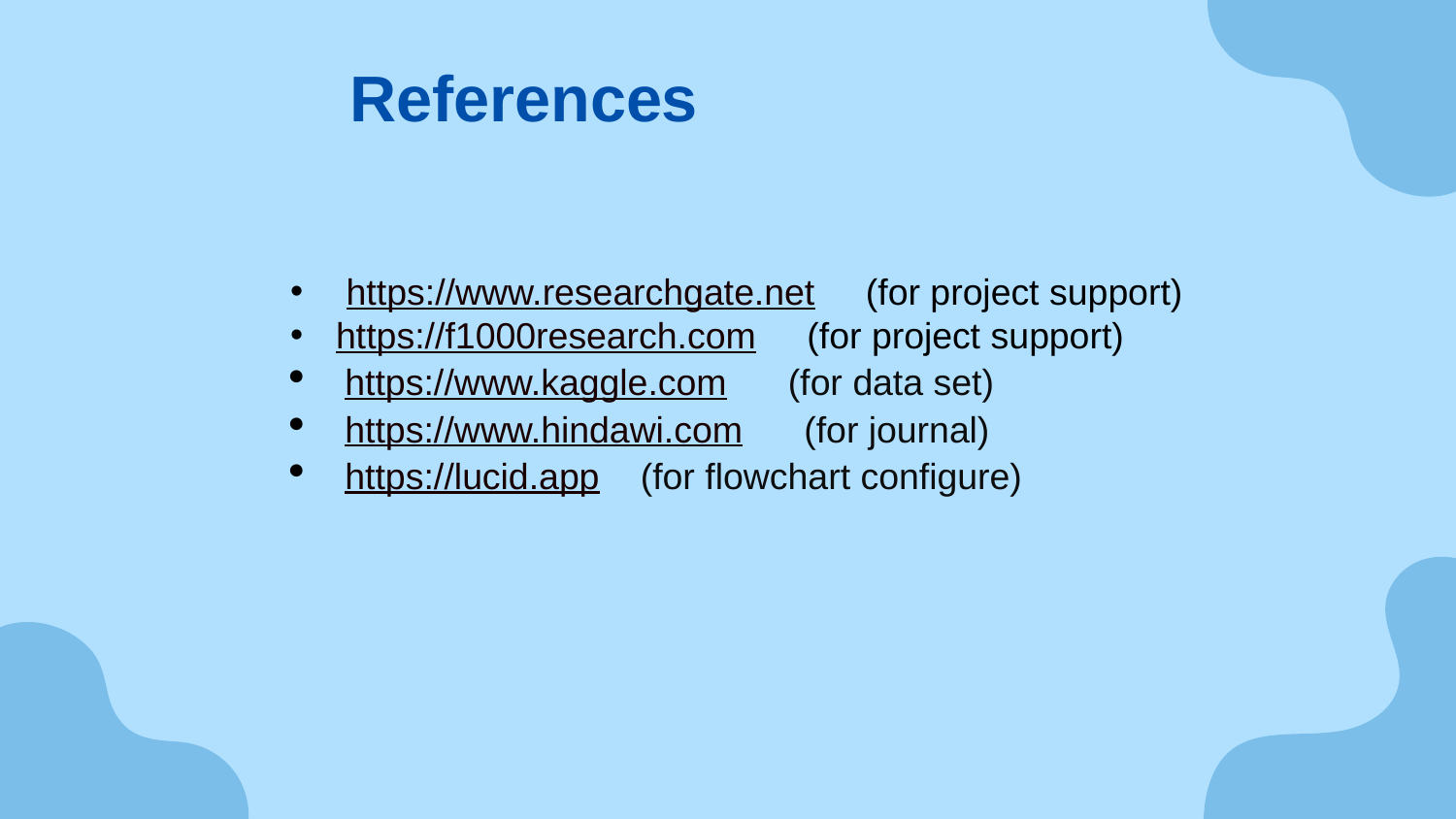

References

 https://www.researchgate.net     (for project support)
https://f1000research.com     (for project support)
https://www.kaggle.com      (for data set)
https://www.hindawi.com      (for journal)
https://lucid.app    (for flowchart configure)